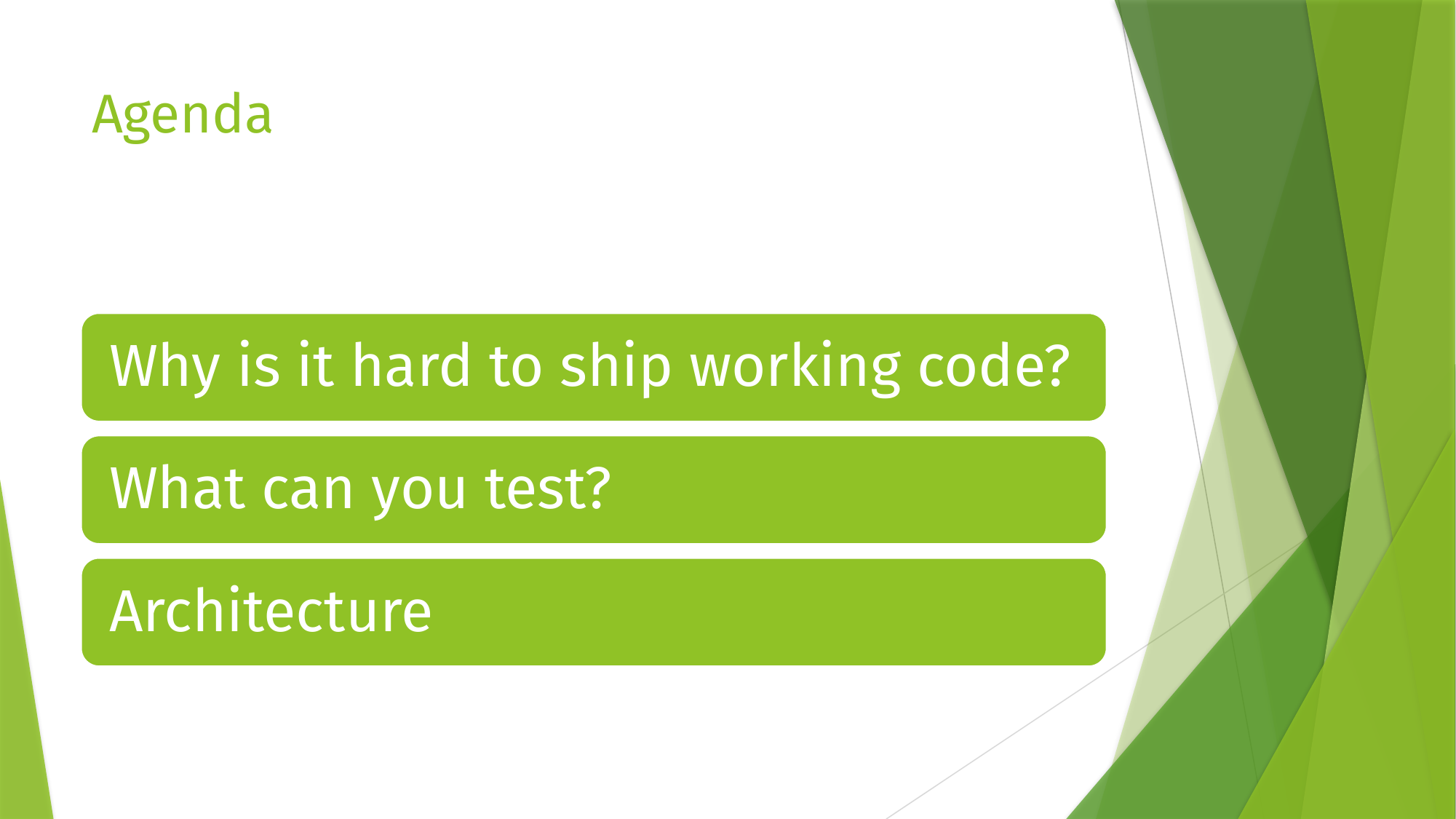

# Agenda
Why is it hard to ship working code?
What can you test?
Architecture